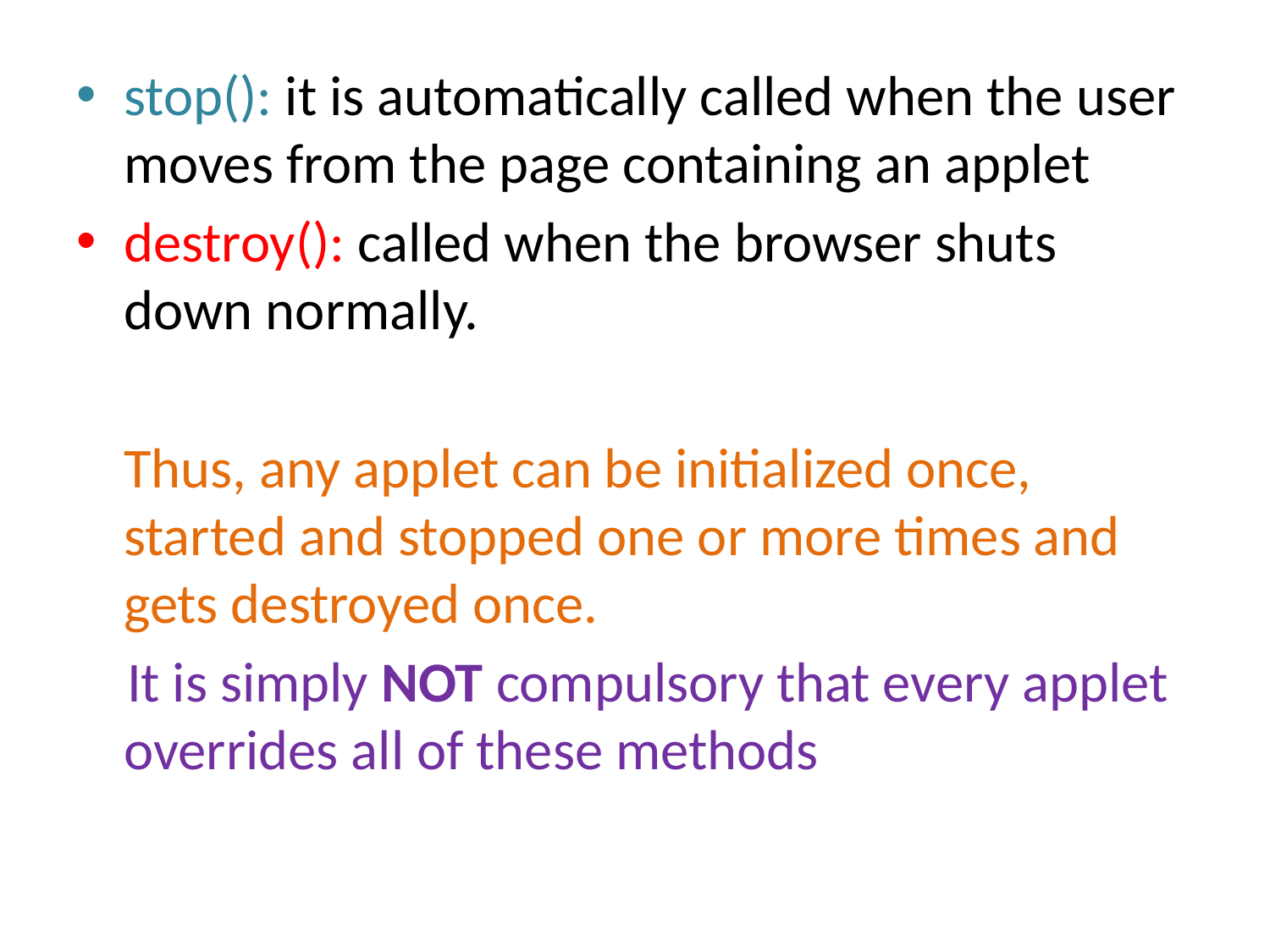

stop(): it is automatically called when the user moves from the page containing an applet
destroy(): called when the browser shuts down normally.

	Thus, any applet can be initialized once, started and stopped one or more times and gets destroyed once.
    It is simply NOT compulsory that every applet overrides all of these methods